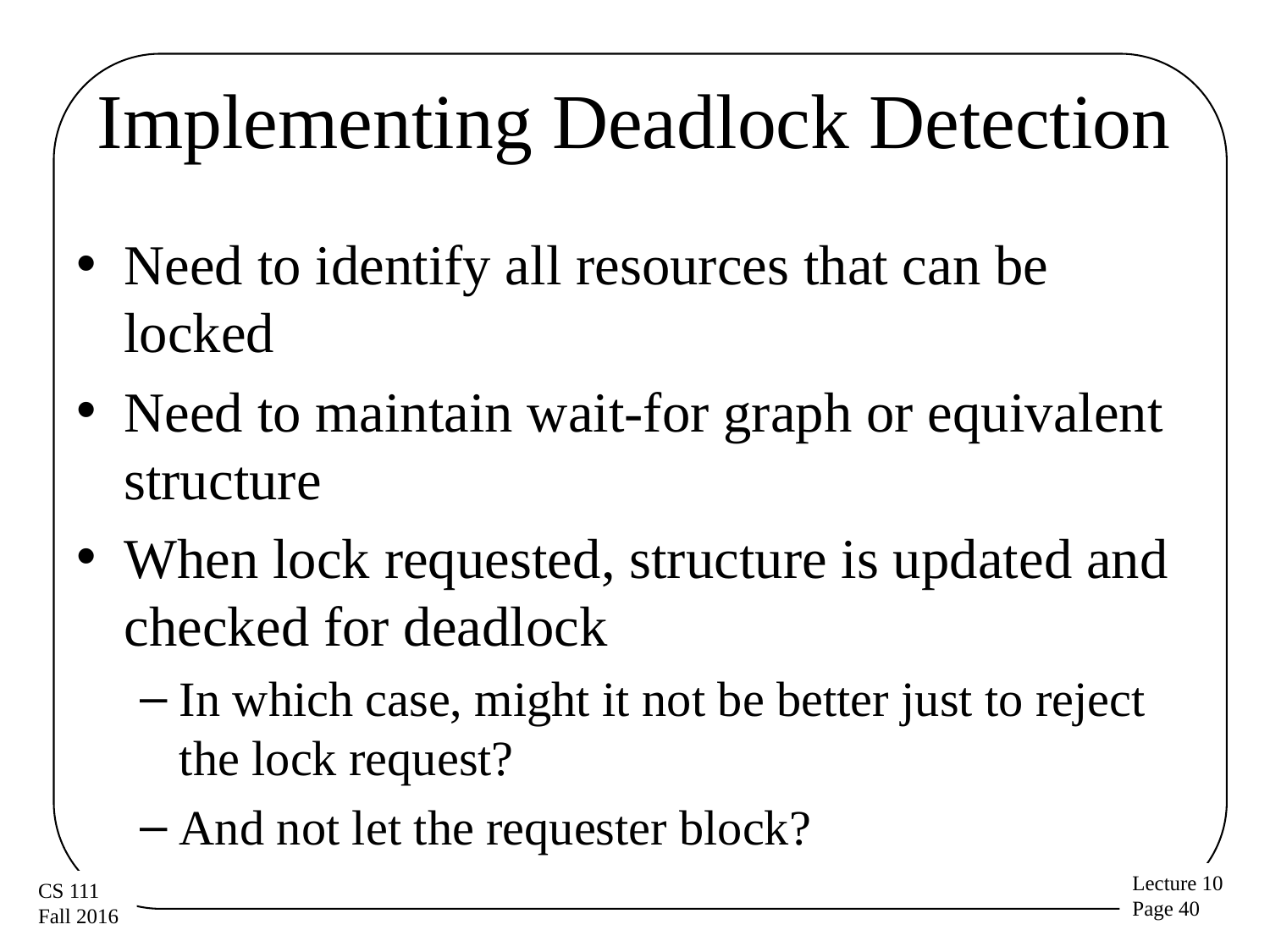

# Implementing Deadlock Detection
Need to identify all resources that can be locked
Need to maintain wait-for graph or equivalent structure
When lock requested, structure is updated and checked for deadlock
In which case, might it not be better just to reject the lock request?
And not let the requester block?